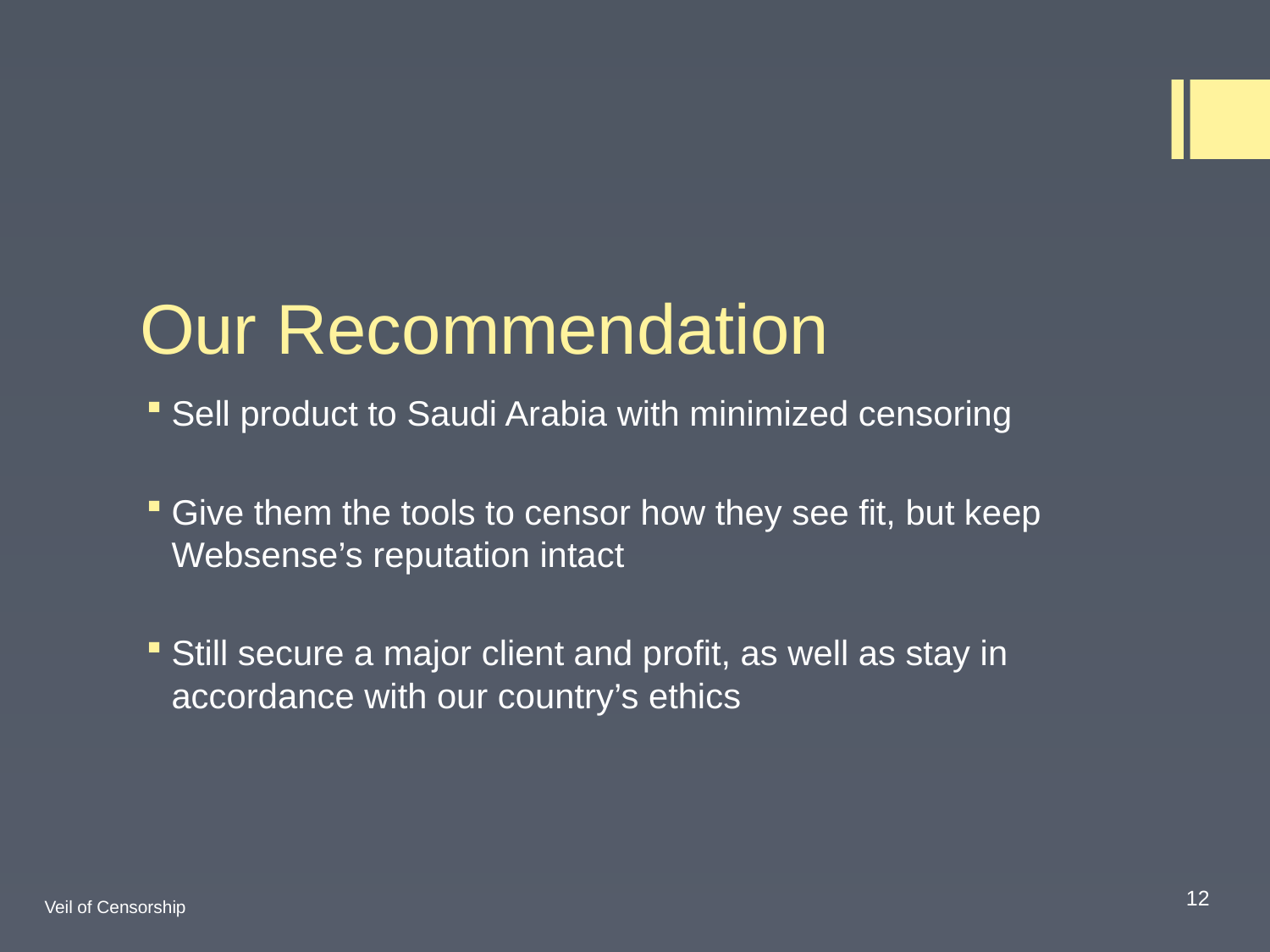

# Our Recommendation
Sell product to Saudi Arabia with minimized censoring

Give them the tools to censor how they see fit, but keep Websense’s reputation intact

Still secure a major client and profit, as well as stay in accordance with our country’s ethics
12
Veil of Censorship